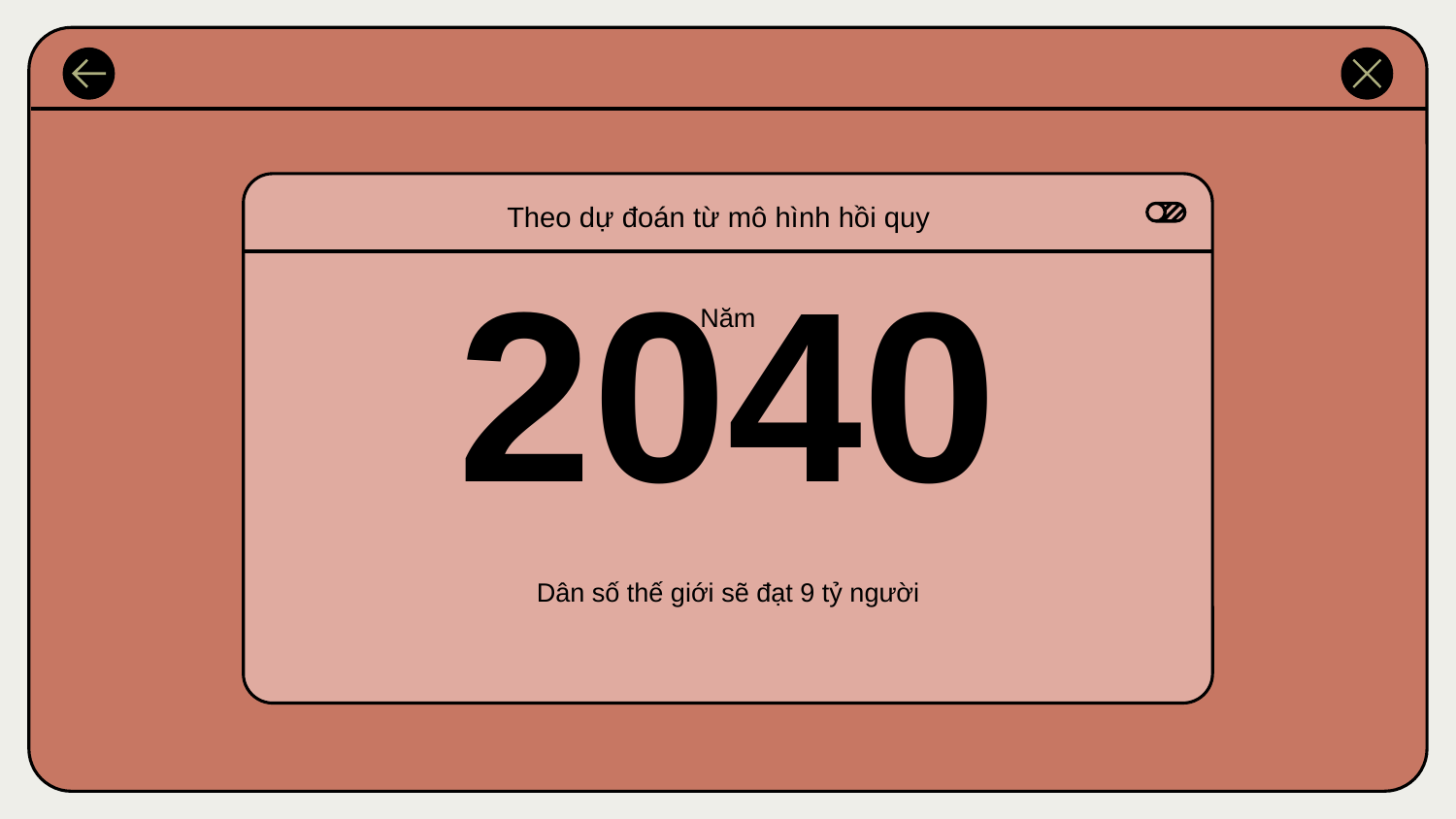

Theo dự đoán từ mô hình hồi quy

Năm
2040
Dân số thế giới sẽ đạt 9 tỷ người